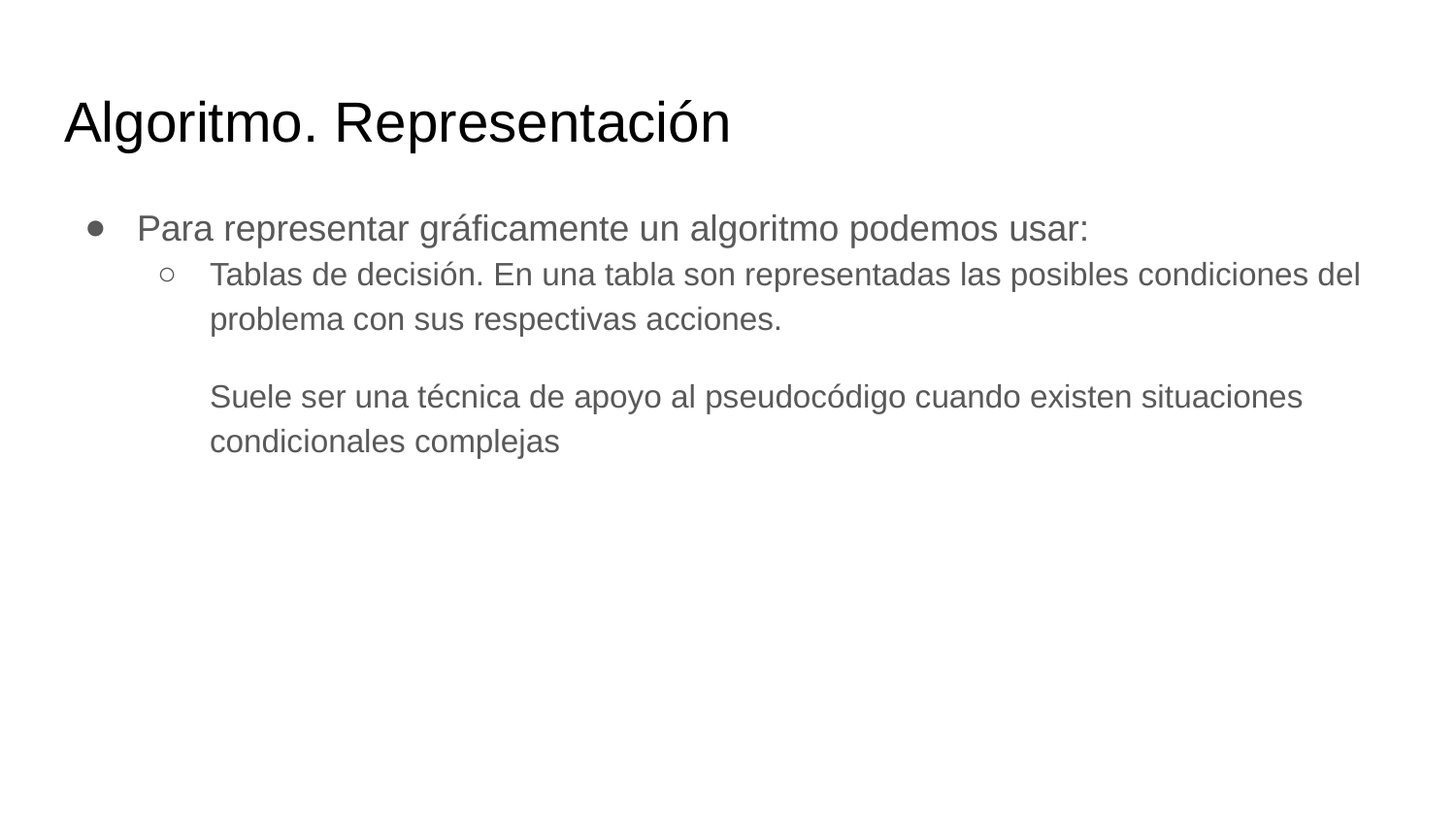

# Algoritmo. Representación
Para representar gráficamente un algoritmo podemos usar:
Tablas de decisión. En una tabla son representadas las posibles condiciones del problema con sus respectivas acciones.
Suele ser una técnica de apoyo al pseudocódigo cuando existen situaciones condicionales complejas